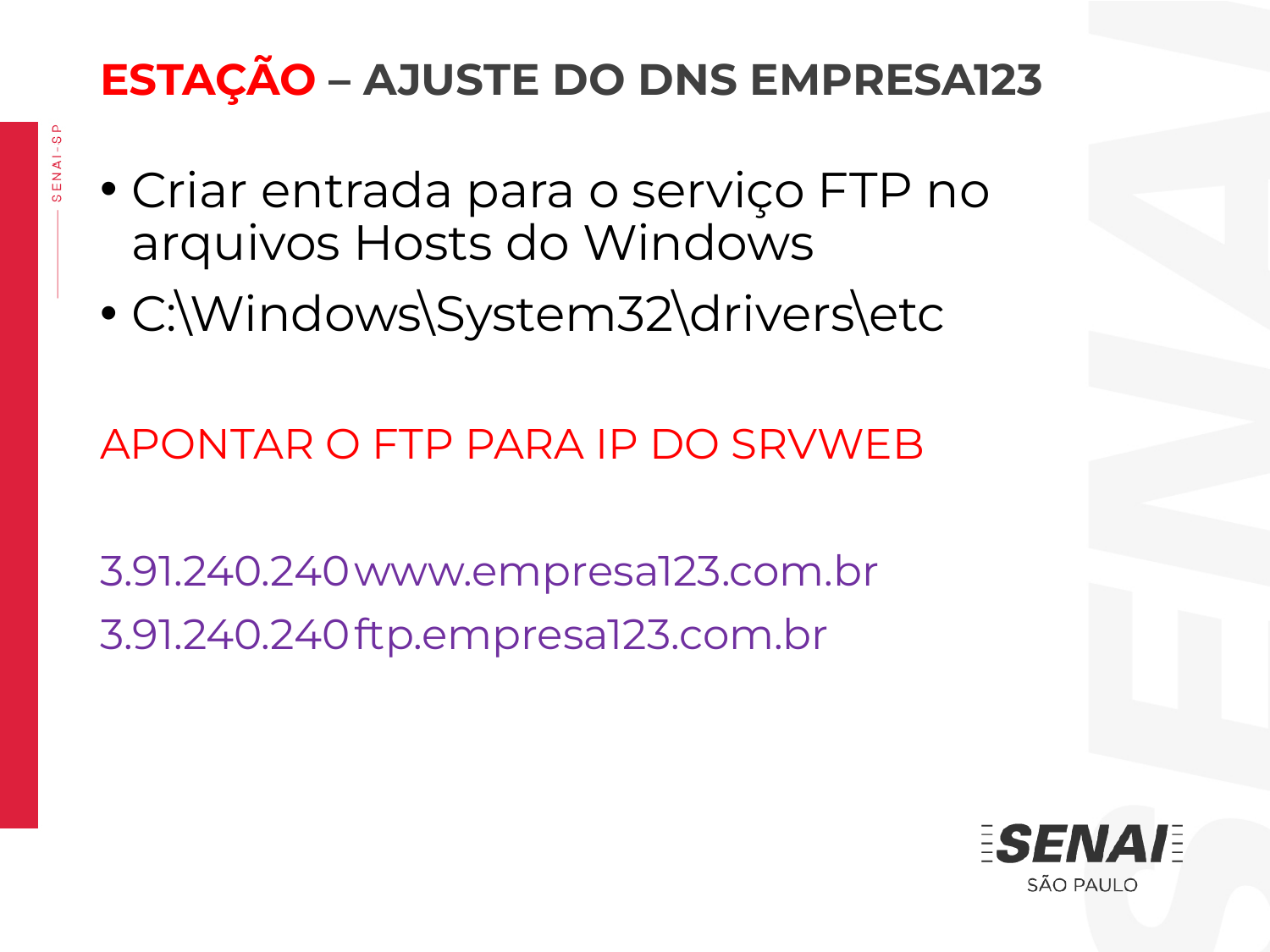

ESTAÇÃO – AJUSTE DO DNS EMPRESA123
Criar entrada para o serviço FTP no arquivos Hosts do Windows
C:\Windows\System32\drivers\etc

APONTAR O FTP PARA IP DO SRVWEB

3.91.240.240	www.empresa123.com.br
3.91.240.240	ftp.empresa123.com.br